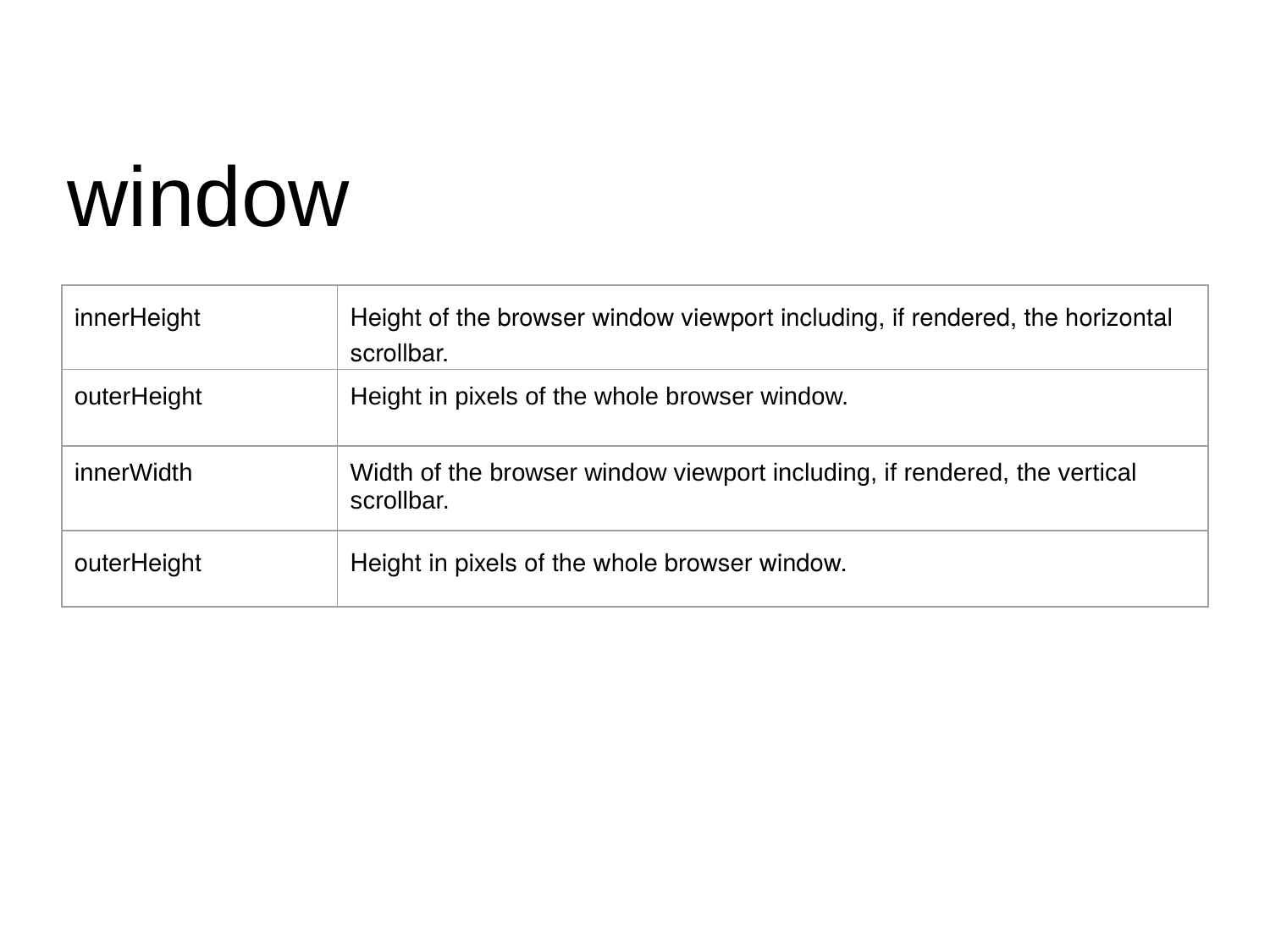

window
| innerHeight | Height of the browser window viewport including, if rendered, the horizontal scrollbar. |
| --- | --- |
| outerHeight | Height in pixels of the whole browser window. |
| innerWidth | Width of the browser window viewport including, if rendered, the vertical scrollbar. |
| outerHeight | Height in pixels of the whole browser window. |